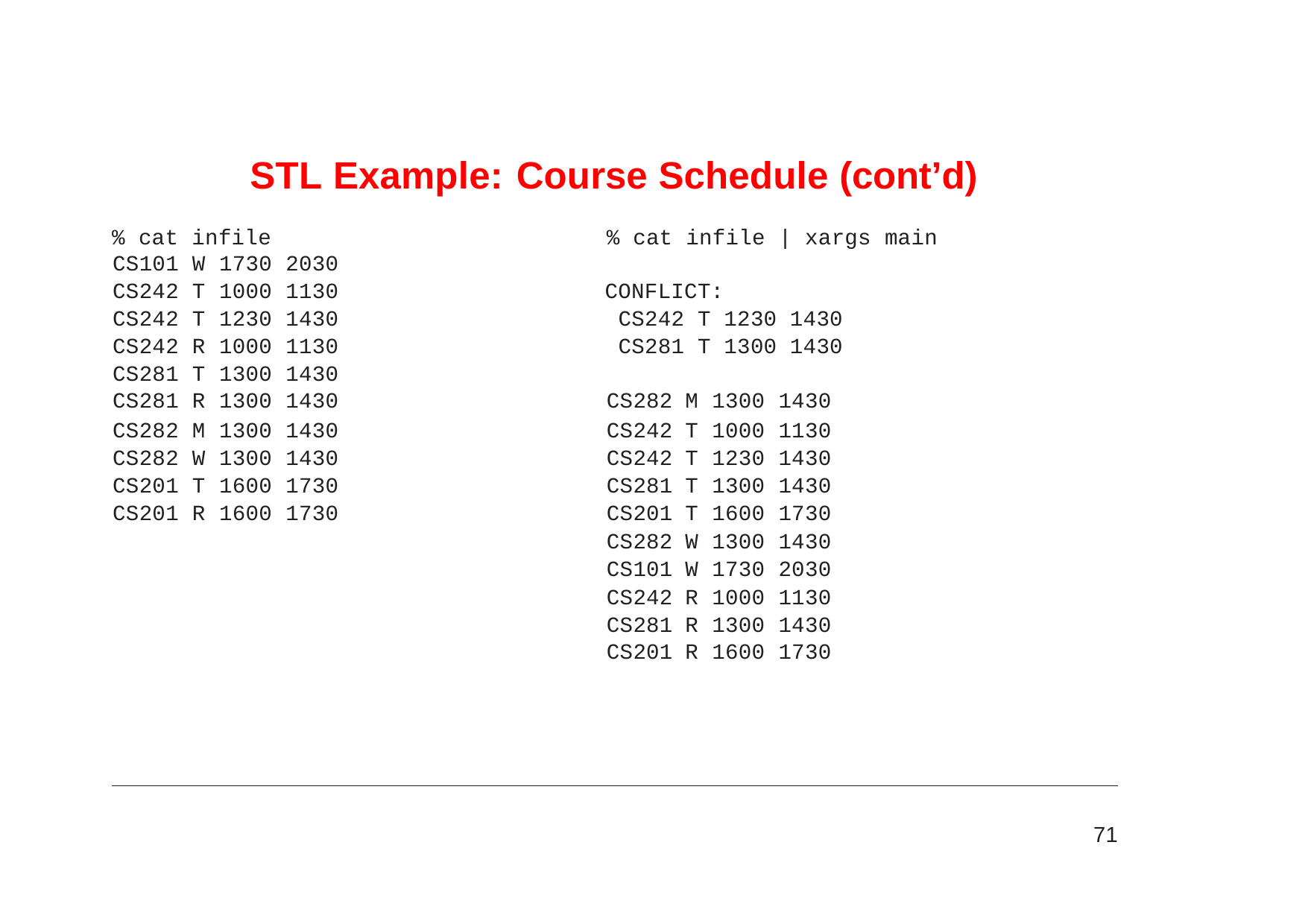

# STL Example: Course Schedule (cont’d)
% cat infile	% cat infile | xargs main
| CS101 | W | 1730 | 2030 |  |  |  |  |
| --- | --- | --- | --- | --- | --- | --- | --- |
| CS242 | T | 1000 | 1130 | CONFLICT: |  |  |  |
| CS242 | T | 1230 | 1430 | CS242 T 1230 1430 |  |  |  |
| CS242 | R | 1000 | 1130 | CS281 T 1300 1430 |  |  |  |
| CS281 | T | 1300 | 1430 |  |  |  |  |
| CS281 | R | 1300 | 1430 | CS282 | M | 1300 | 1430 |
| CS282 | M | 1300 | 1430 | CS242 | T | 1000 | 1130 |
| CS282 | W | 1300 | 1430 | CS242 | T | 1230 | 1430 |
| CS201 | T | 1600 | 1730 | CS281 | T | 1300 | 1430 |
| CS201 | R | 1600 | 1730 | CS201 | T | 1600 | 1730 |
|  |  |  |  | CS282 | W | 1300 | 1430 |
|  |  |  |  | CS101 | W | 1730 | 2030 |
|  |  |  |  | CS242 | R | 1000 | 1130 |
|  |  |  |  | CS281 | R | 1300 | 1430 |
|  |  |  |  | CS201 | R | 1600 | 1730 |

71